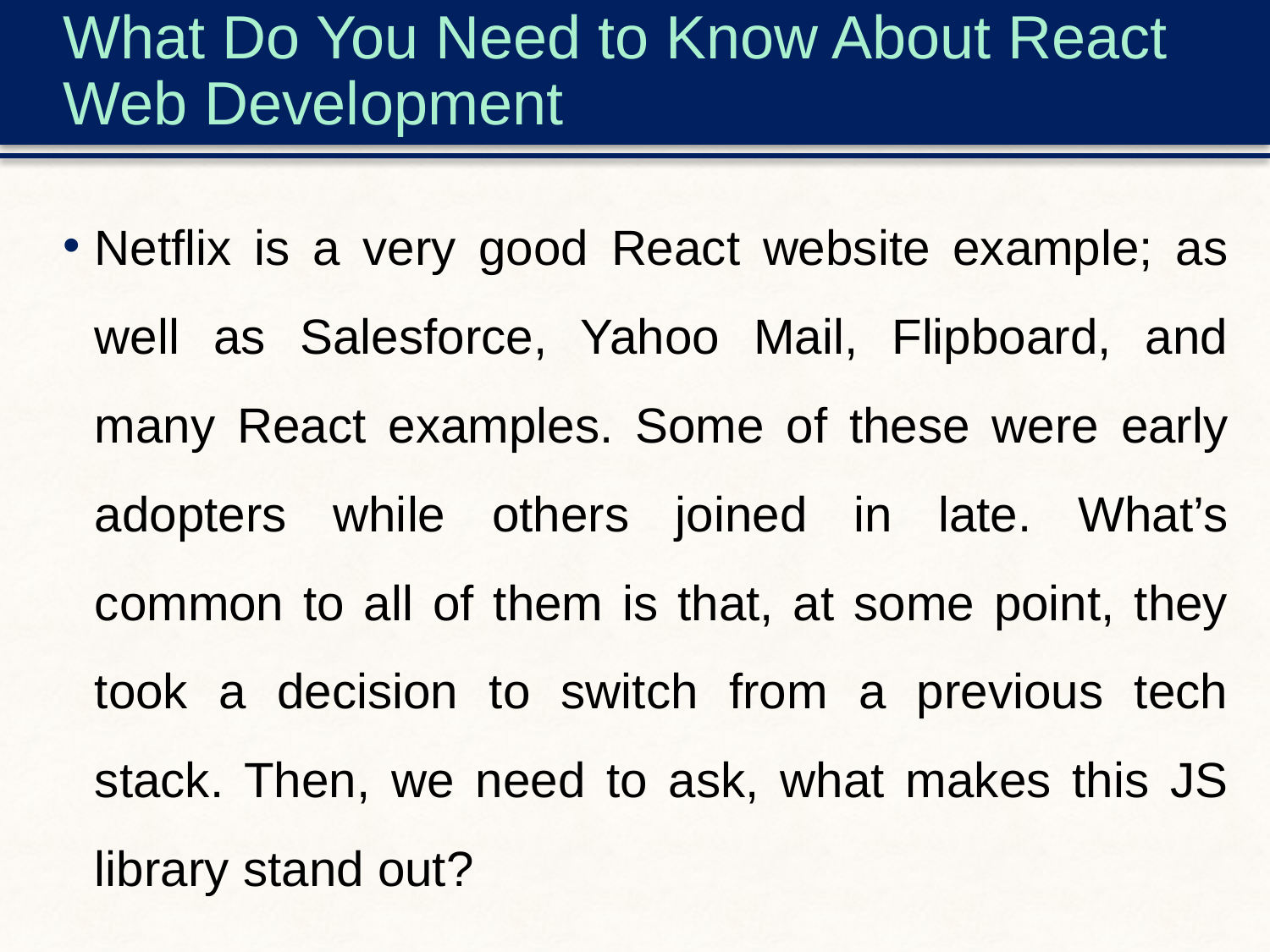

# What Do You Need to Know About React Web Development
Netflix is a very good React website example; as well as Salesforce, Yahoo Mail, Flipboard, and many React examples. Some of these were early adopters while others joined in late. What’s common to all of them is that, at some point, they took a decision to switch from a previous tech stack. Then, we need to ask, what makes this JS library stand out?